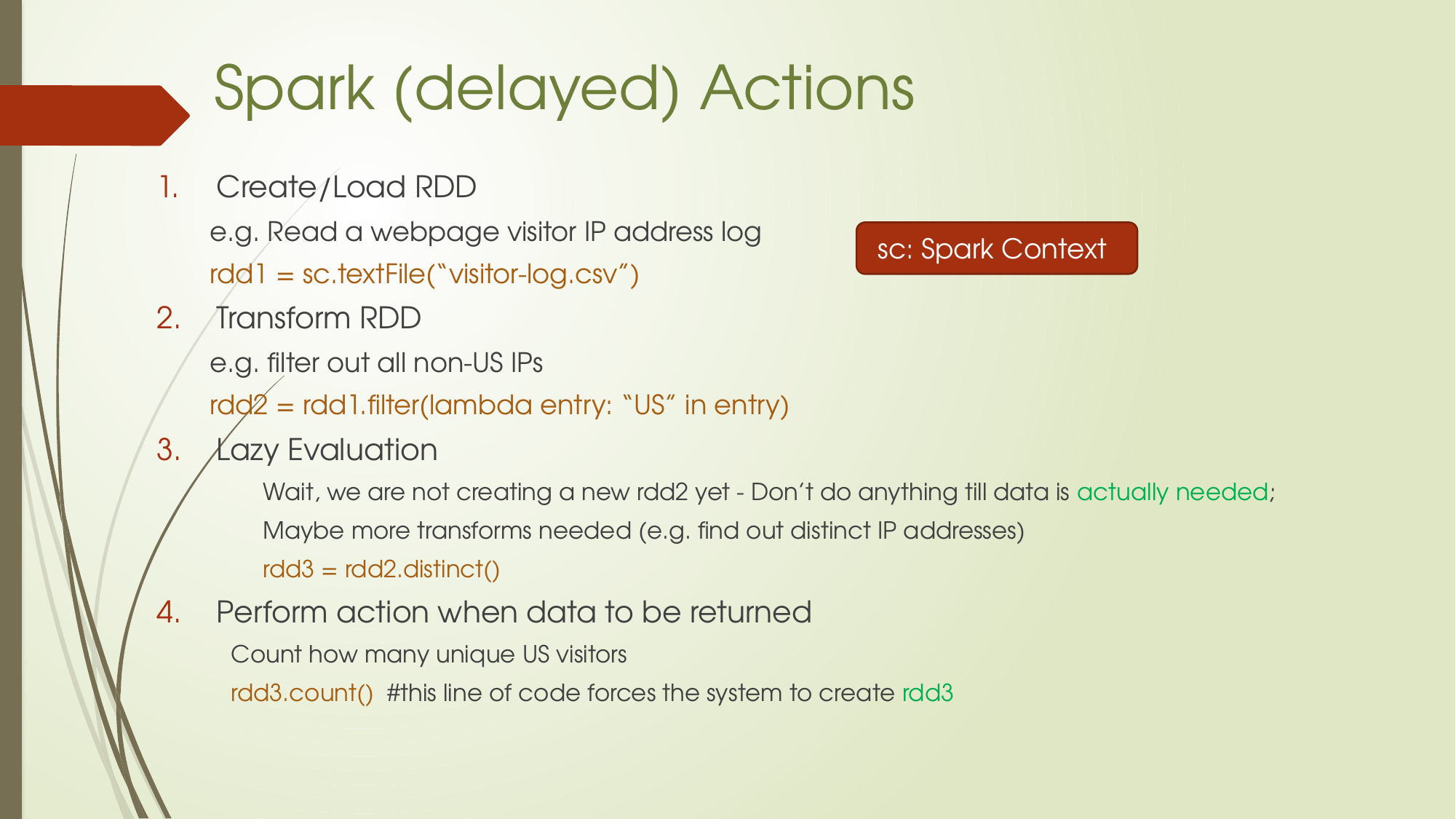

# Spark (delayed) Actions
Create/Load RDD
	e.g. Read a webpage visitor IP address log
	rdd1 = sc.textFile(“visitor-log.csv”)
Transform RDD
	e.g. filter out all non-US IPs
	rdd2 = rdd1.filter(lambda entry: “US” in entry)
Lazy Evaluation
Wait, we are not creating a new rdd2 yet - Don’t do anything till data is actually needed;
Maybe more transforms needed (e.g. find out distinct IP addresses)
rdd3 = rdd2.distinct()
Perform action when data to be returned
		Count how many unique US visitors
		rdd3.count()  #this line of code forces the system to create rdd3

sc: Spark Context